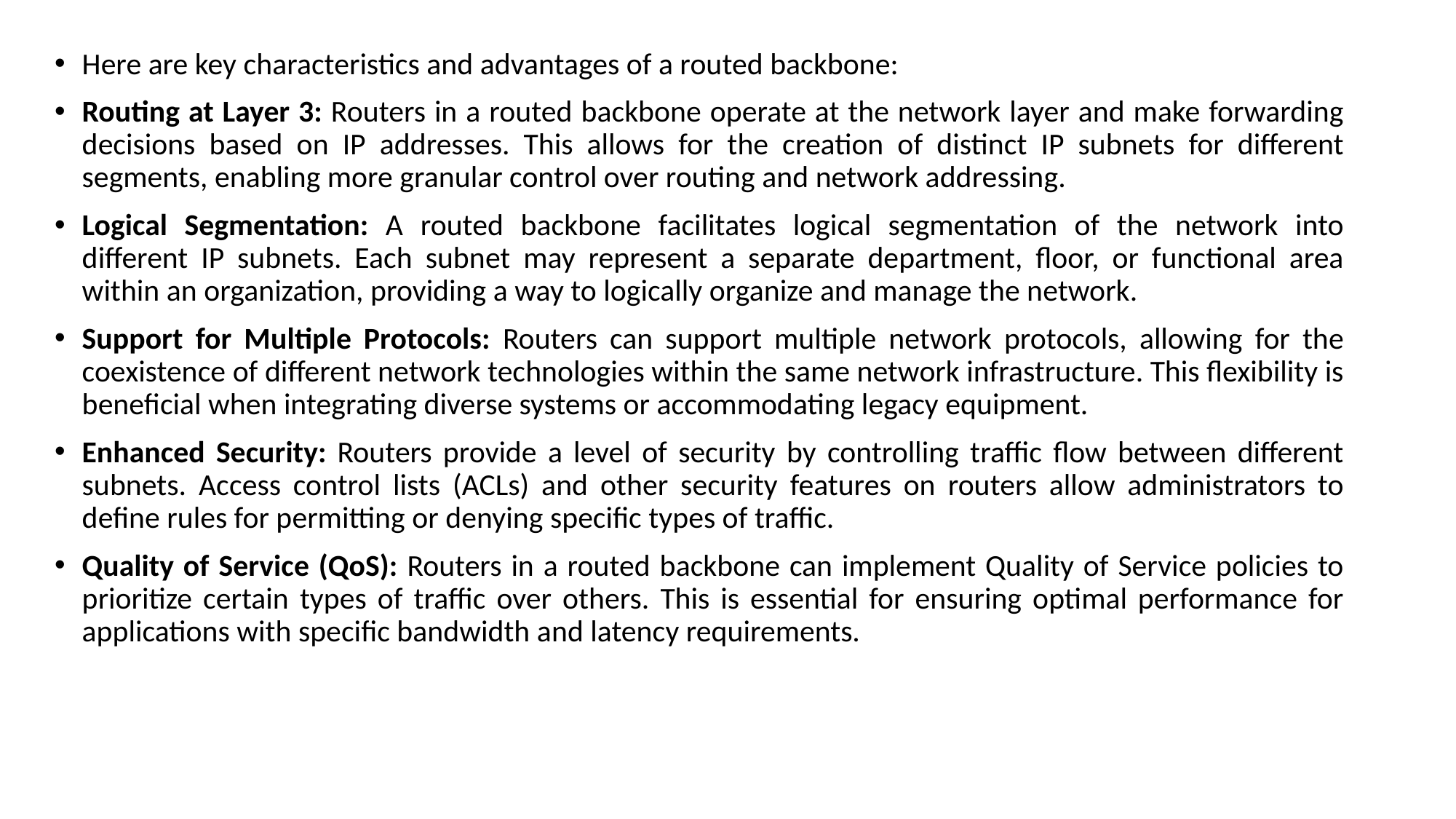

Here are key characteristics and advantages of a routed backbone:
Routing at Layer 3: Routers in a routed backbone operate at the network layer and make forwarding decisions based on IP addresses. This allows for the creation of distinct IP subnets for different segments, enabling more granular control over routing and network addressing.
Logical Segmentation: A routed backbone facilitates logical segmentation of the network into different IP subnets. Each subnet may represent a separate department, floor, or functional area within an organization, providing a way to logically organize and manage the network.
Support for Multiple Protocols: Routers can support multiple network protocols, allowing for the coexistence of different network technologies within the same network infrastructure. This flexibility is beneficial when integrating diverse systems or accommodating legacy equipment.
Enhanced Security: Routers provide a level of security by controlling traffic flow between different subnets. Access control lists (ACLs) and other security features on routers allow administrators to define rules for permitting or denying specific types of traffic.
Quality of Service (QoS): Routers in a routed backbone can implement Quality of Service policies to prioritize certain types of traffic over others. This is essential for ensuring optimal performance for applications with specific bandwidth and latency requirements.